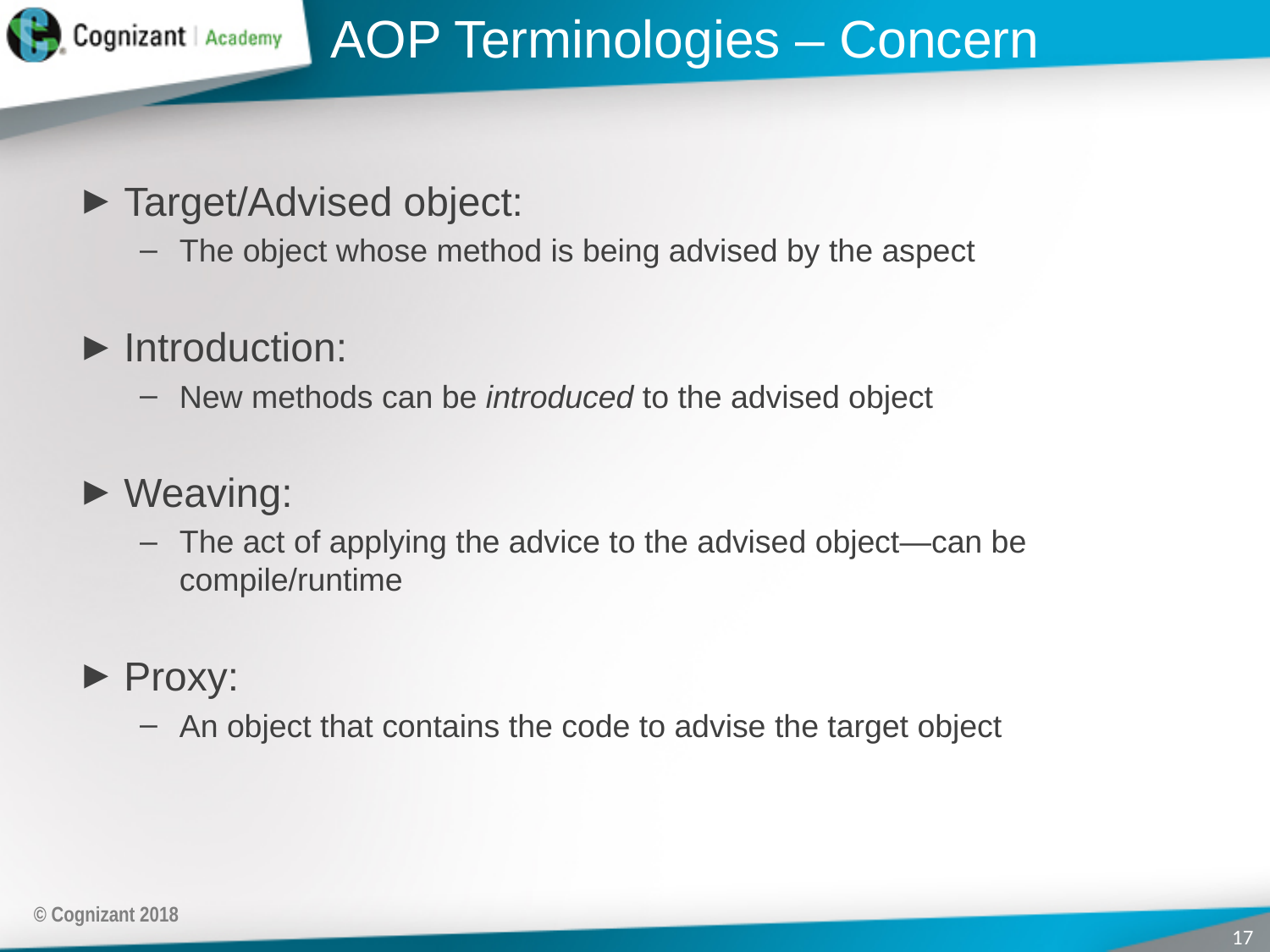

# AOP Terminologies – Concern
Target/Advised object:
The object whose method is being advised by the aspect

Introduction:
New methods can be introduced to the advised object

Weaving:
The act of applying the advice to the advised object—can be compile/runtime

Proxy:
An object that contains the code to advise the target object

© Cognizant 2018
17